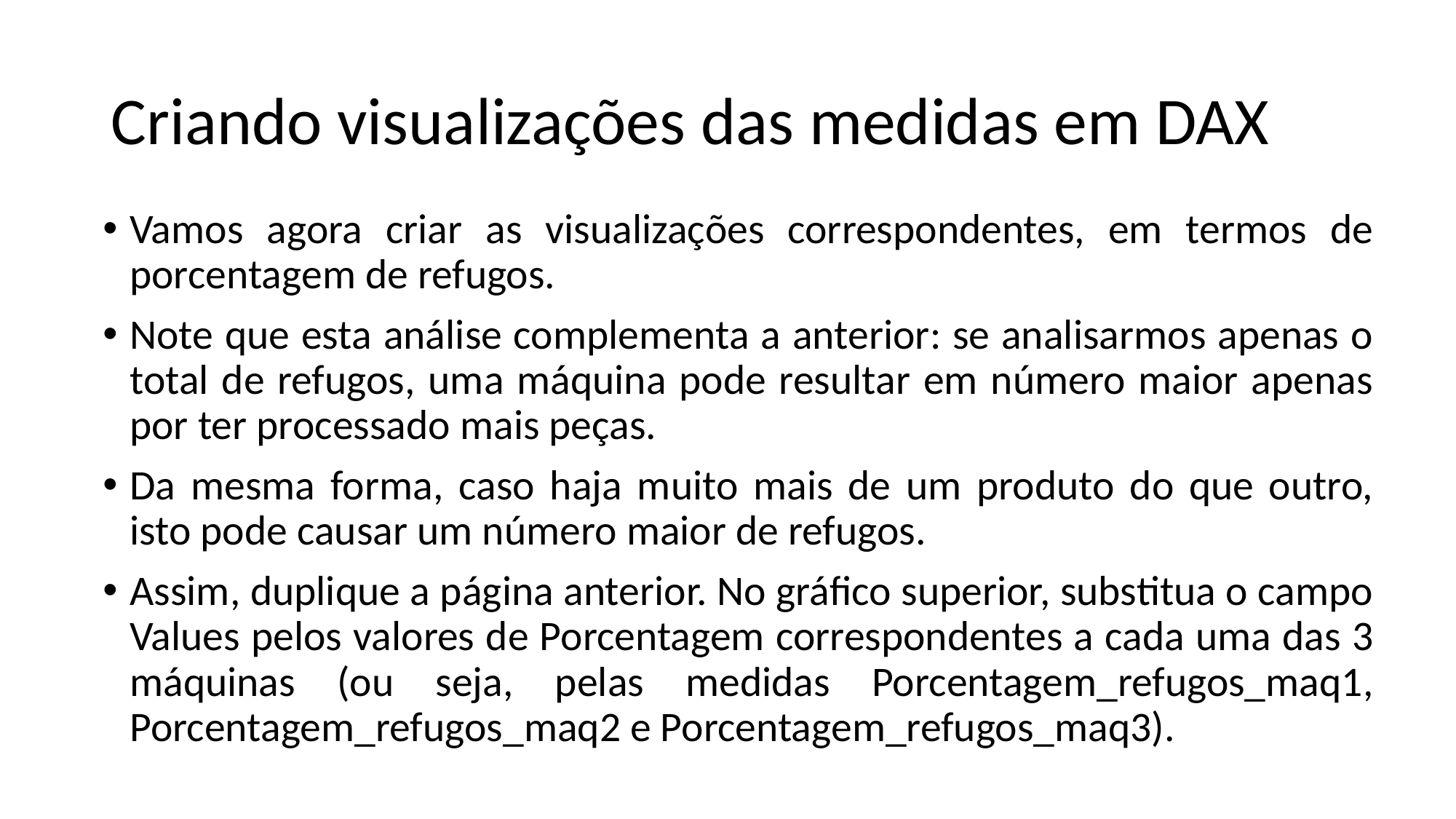

# Criando visualizações das medidas em DAX
Vamos agora criar as visualizações correspondentes, em termos de porcentagem de refugos.
Note que esta análise complementa a anterior: se analisarmos apenas o total de refugos, uma máquina pode resultar em número maior apenas por ter processado mais peças.
Da mesma forma, caso haja muito mais de um produto do que outro, isto pode causar um número maior de refugos.
Assim, duplique a página anterior. No gráfico superior, substitua o campo Values pelos valores de Porcentagem correspondentes a cada uma das 3 máquinas (ou seja, pelas medidas Porcentagem_refugos_maq1, Porcentagem_refugos_maq2 e Porcentagem_refugos_maq3).